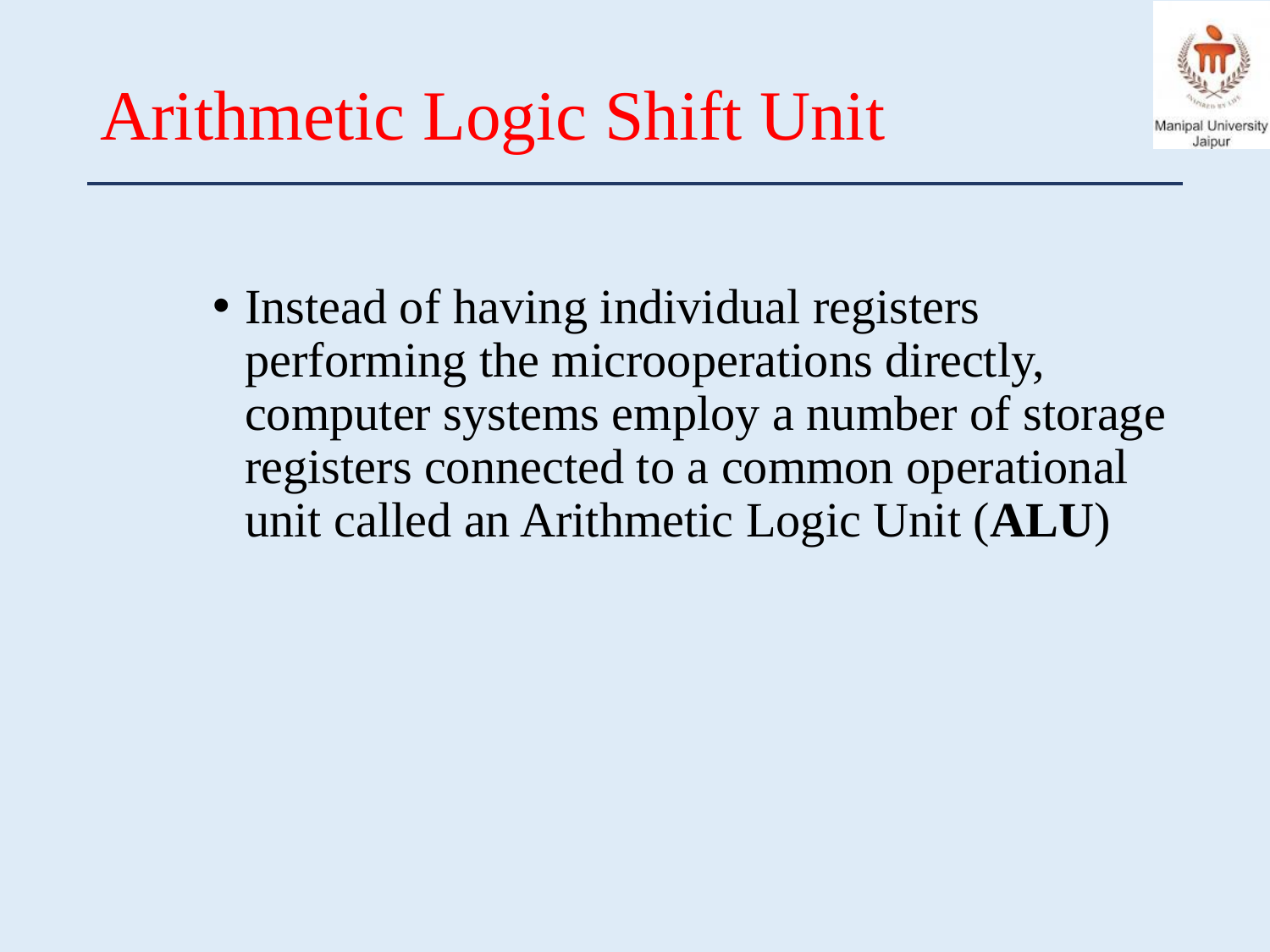

# Arithmetic Logic Shift Unit
Instead of having individual registers performing the microoperations directly, computer systems employ a number of storage registers connected to a common operational unit called an Arithmetic Logic Unit (ALU)